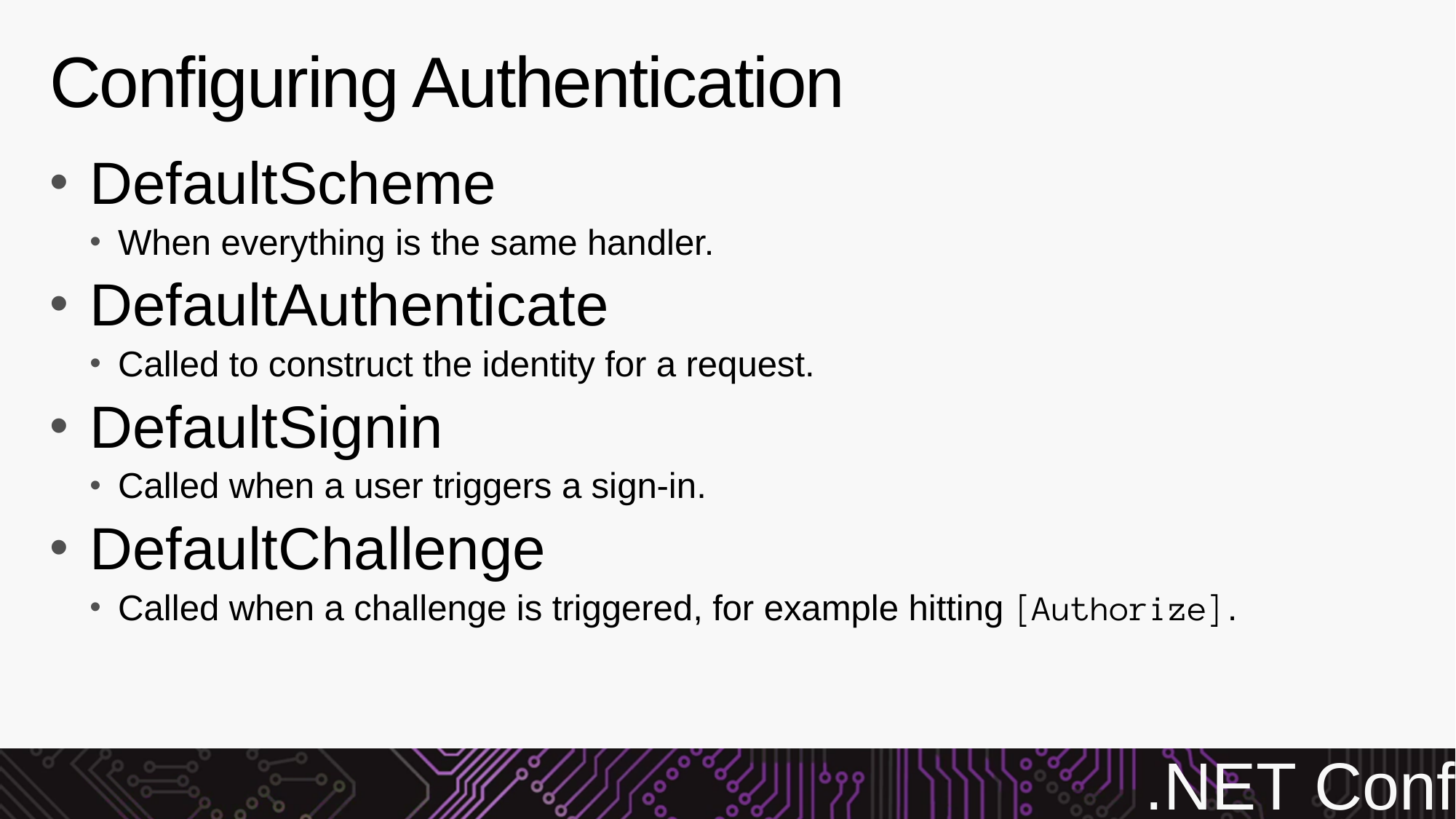

# Configuring Authentication
DefaultScheme
When everything is the same handler.
DefaultAuthenticate
Called to construct the identity for a request.
DefaultSignin
Called when a user triggers a sign-in.
DefaultChallenge
Called when a challenge is triggered, for example hitting [Authorize].